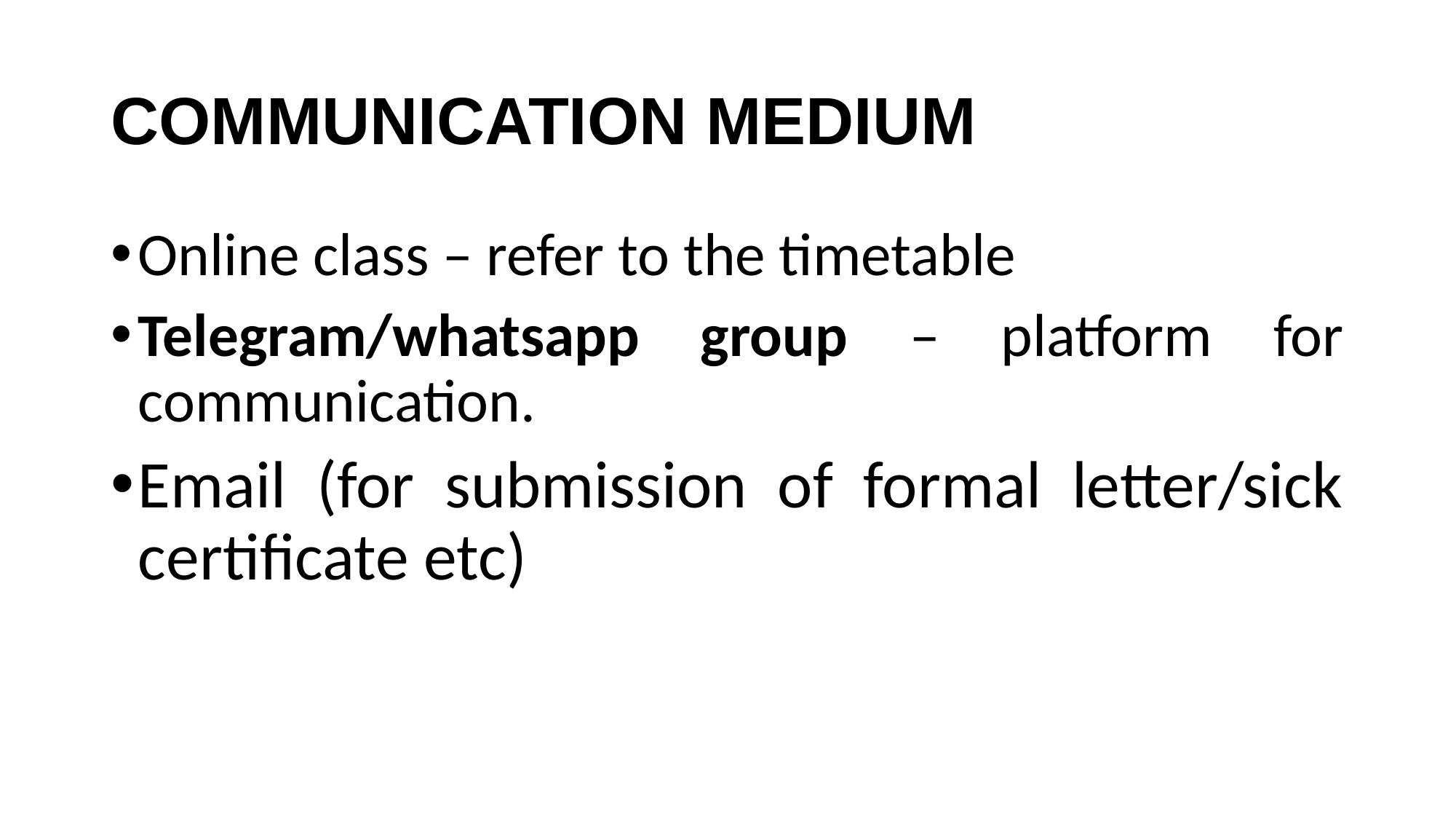

# COMMUNICATION MEDIUM
Online class – refer to the timetable
Telegram/whatsapp group – platform for communication.
Email (for submission of formal letter/sick certificate etc)